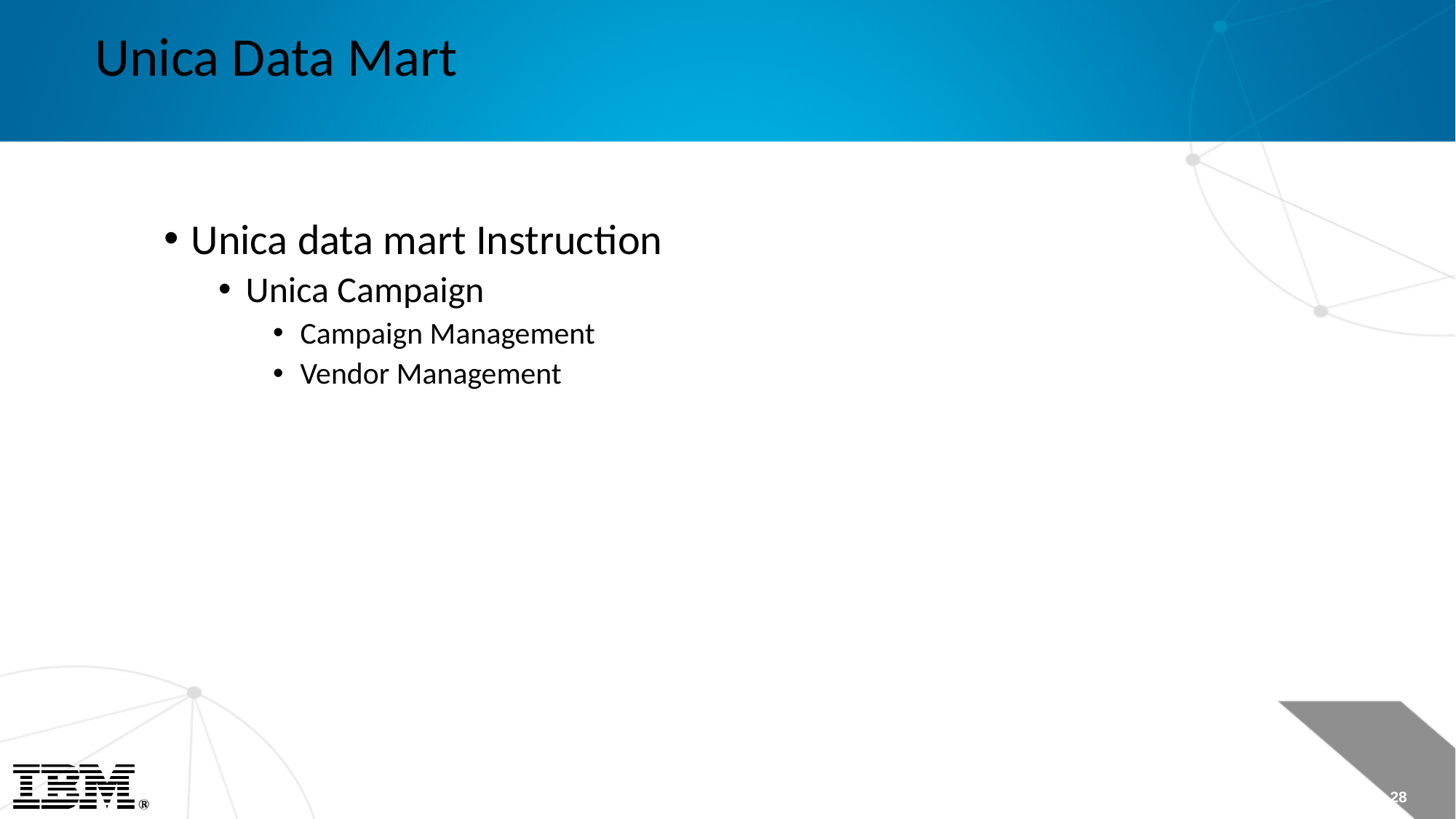

# Unica Data Mart
Unica data mart Instruction
Unica Campaign
Campaign Management
Vendor Management
Page 28